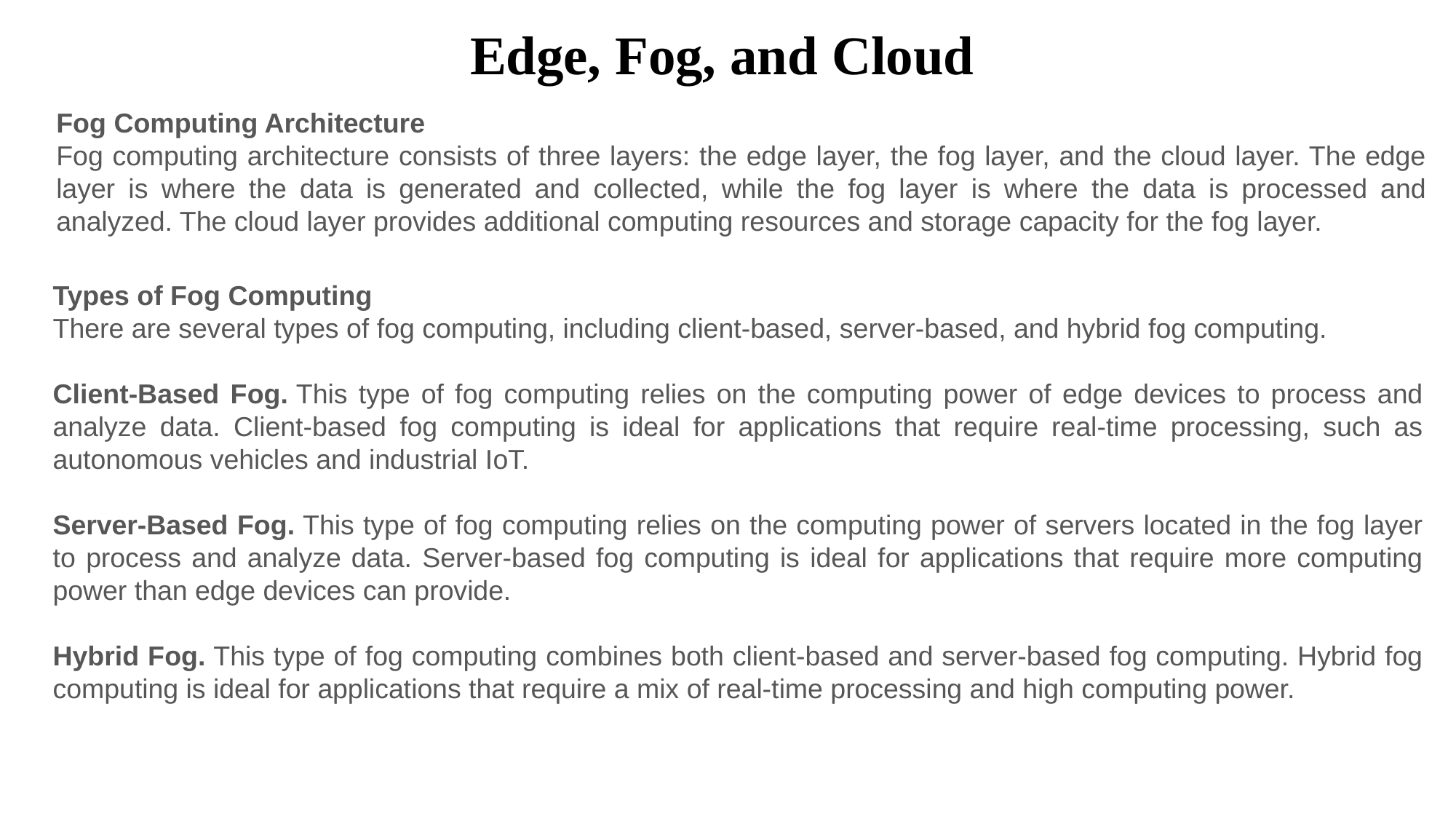

# Edge, Fog, and Cloud
Fog Computing Architecture
Fog computing architecture consists of three layers: the edge layer, the fog layer, and the cloud layer. The edge layer is where the data is generated and collected, while the fog layer is where the data is processed and analyzed. The cloud layer provides additional computing resources and storage capacity for the fog layer.
Types of Fog Computing
There are several types of fog computing, including client-based, server-based, and hybrid fog computing.

Client-Based Fog. This type of fog computing relies on the computing power of edge devices to process and analyze data. Client-based fog computing is ideal for applications that require real-time processing, such as autonomous vehicles and industrial IoT.

Server-Based Fog. This type of fog computing relies on the computing power of servers located in the fog layer to process and analyze data. Server-based fog computing is ideal for applications that require more computing power than edge devices can provide.

Hybrid Fog. This type of fog computing combines both client-based and server-based fog computing. Hybrid fog computing is ideal for applications that require a mix of real-time processing and high computing power.